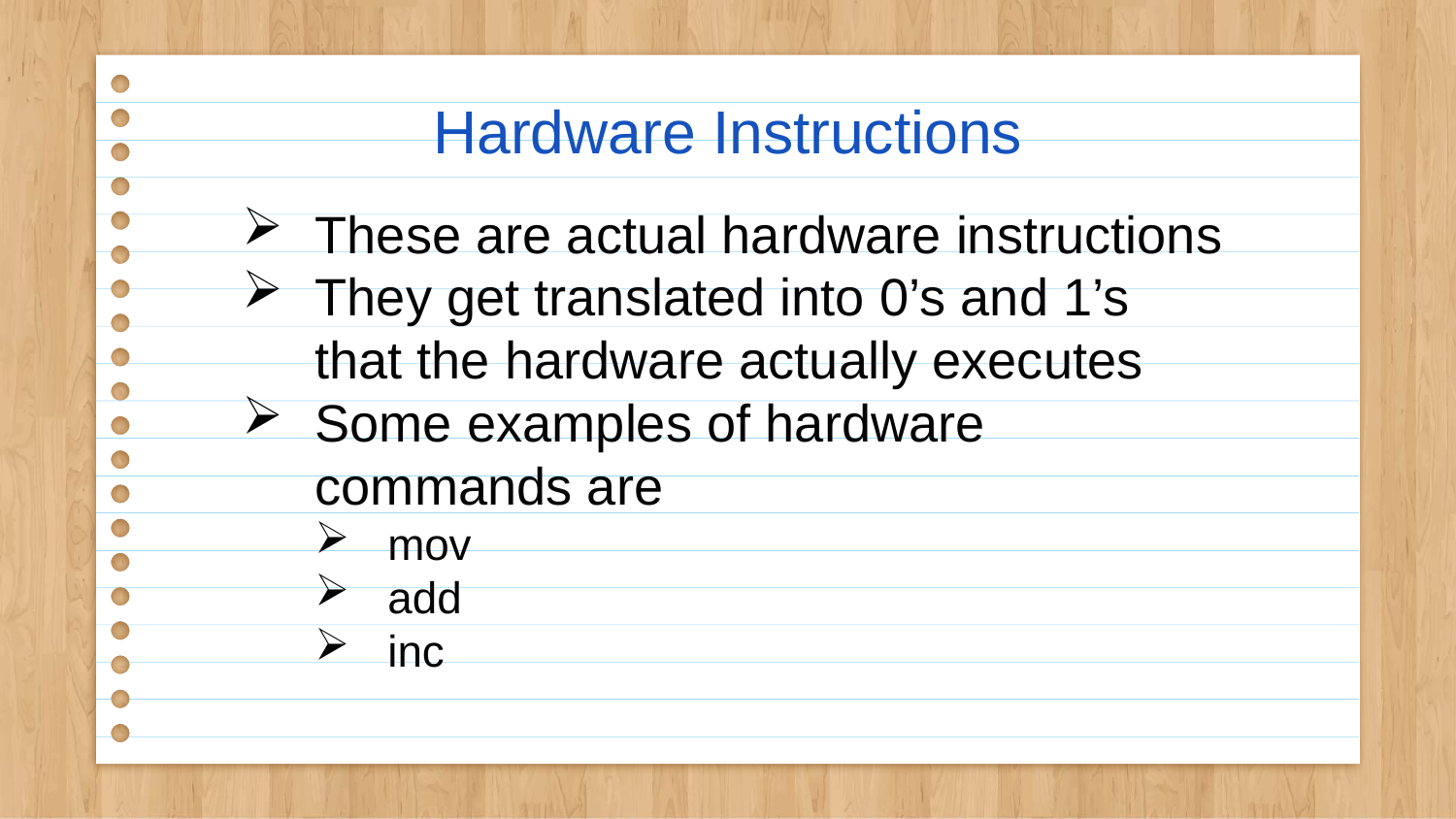

# Hardware Instructions
These are actual hardware instructions
They get translated into 0’s and 1’s that the hardware actually executes
Some examples of hardware commands are
mov
add
inc